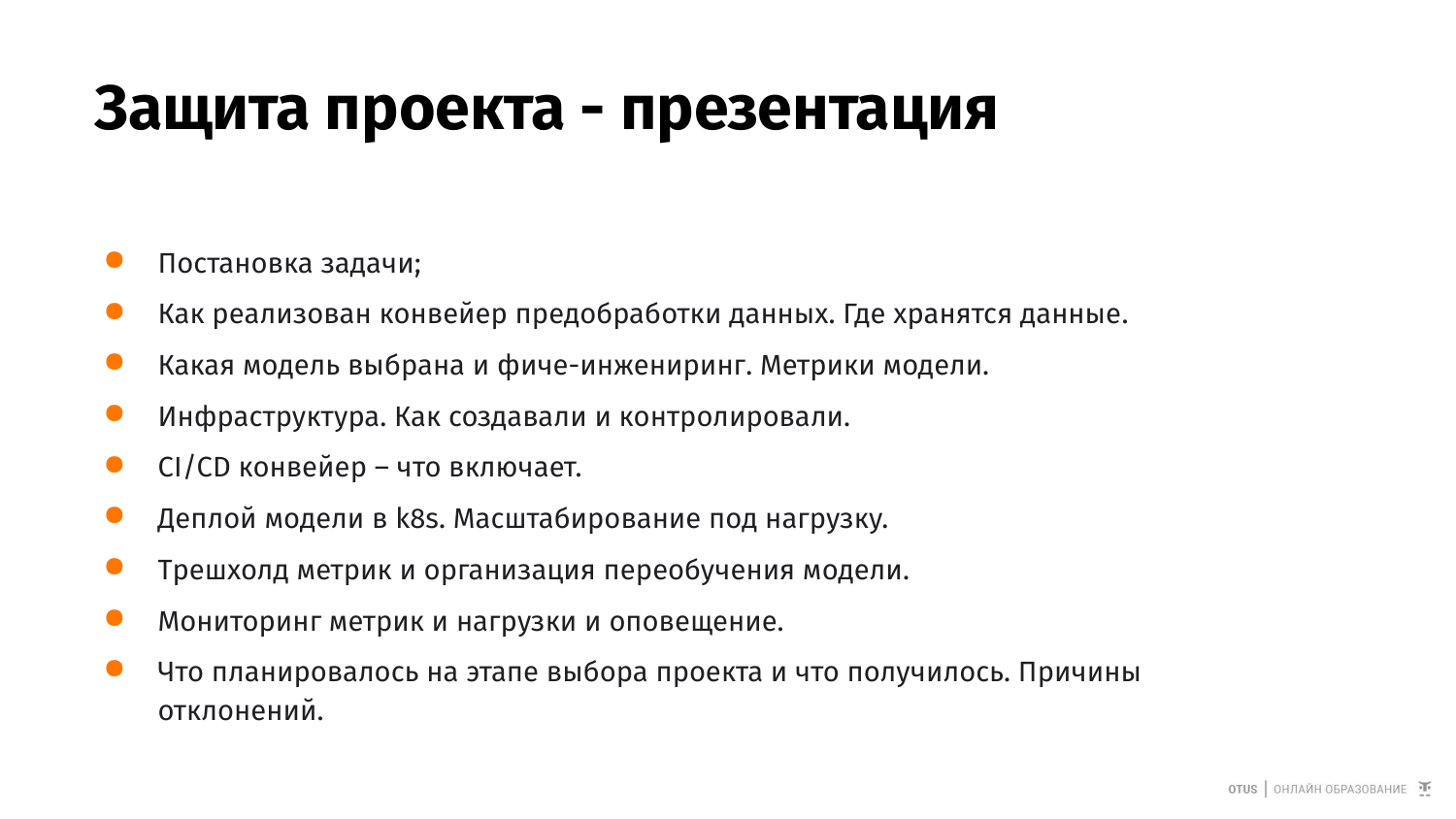

# Защита проекта - презентация
Постановка задачи;
Как реализован конвейер предобработки данных. Где хранятся данные.
Какая модель выбрана и фиче-инжениринг. Метрики модели.
Инфраструктура. Как создавали и контролировали.
CI/CD конвейер – что включает.
Деплой модели в k8s. Масштабирование под нагрузку.
Трешхолд метрик и организация переобучения модели.
Мониторинг метрик и нагрузки и оповещение.
Что планировалось на этапе выбора проекта и что получилось. Причины отклонений.